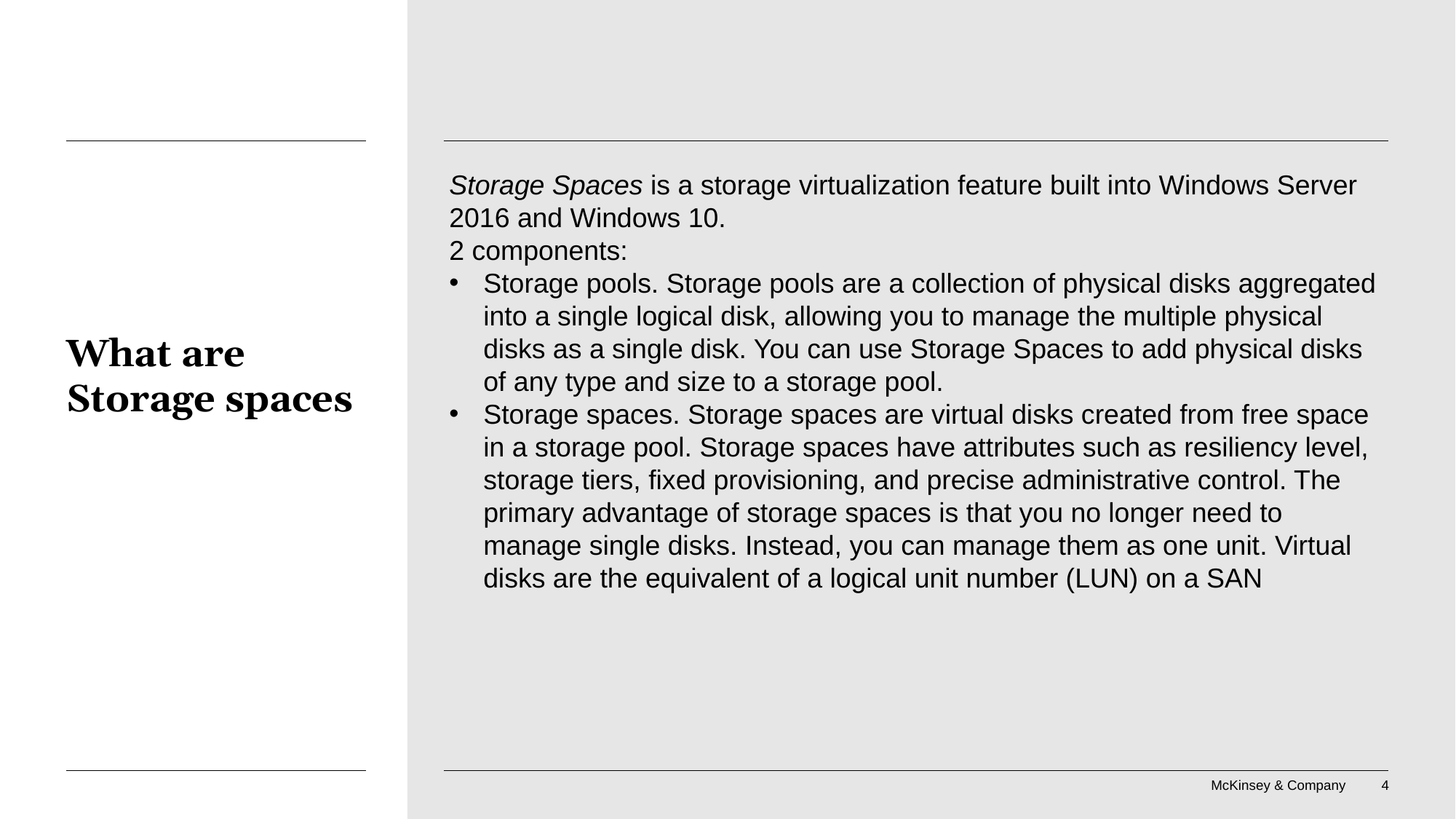

Storage Spaces is a storage virtualization feature built into Windows Server 2016 and Windows 10.
2 components:
Storage pools. Storage pools are a collection of physical disks aggregated into a single logical disk, allowing you to manage the multiple physical disks as a single disk. You can use Storage Spaces to add physical disks of any type and size to a storage pool.
Storage spaces. Storage spaces are virtual disks created from free space in a storage pool. Storage spaces have attributes such as resiliency level, storage tiers, fixed provisioning, and precise administrative control. The primary advantage of storage spaces is that you no longer need to manage single disks. Instead, you can manage them as one unit. Virtual disks are the equivalent of a logical unit number (LUN) on a SAN
# What are Storage spaces